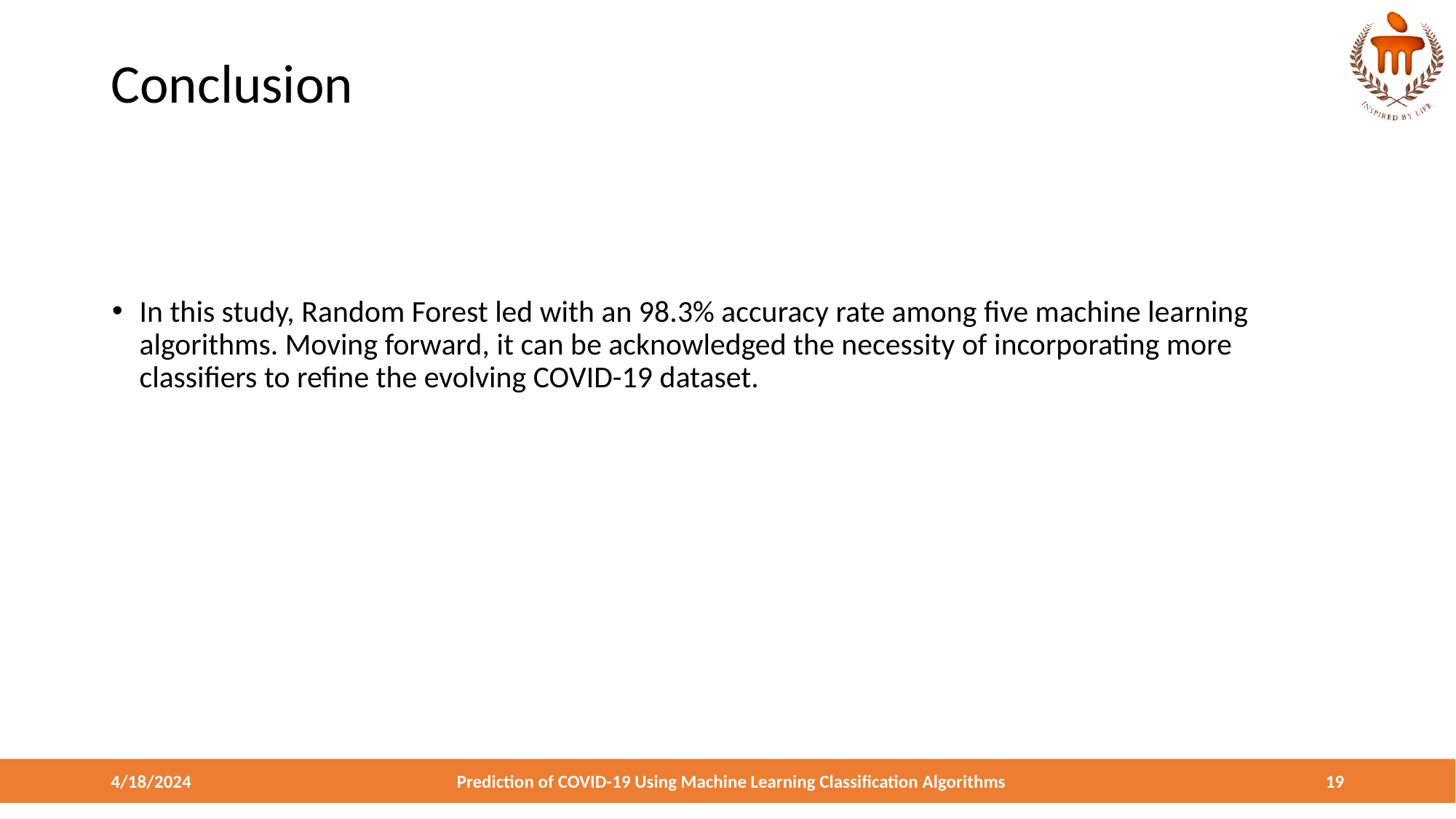

# Conclusion
In this study, Random Forest led with an 98.3% accuracy rate among five machine learning algorithms. Moving forward, it can be acknowledged the necessity of incorporating more classifiers to refine the evolving COVID-19 dataset.
4/18/2024
Prediction of COVID-19 Using Machine Learning Classification Algorithms
19